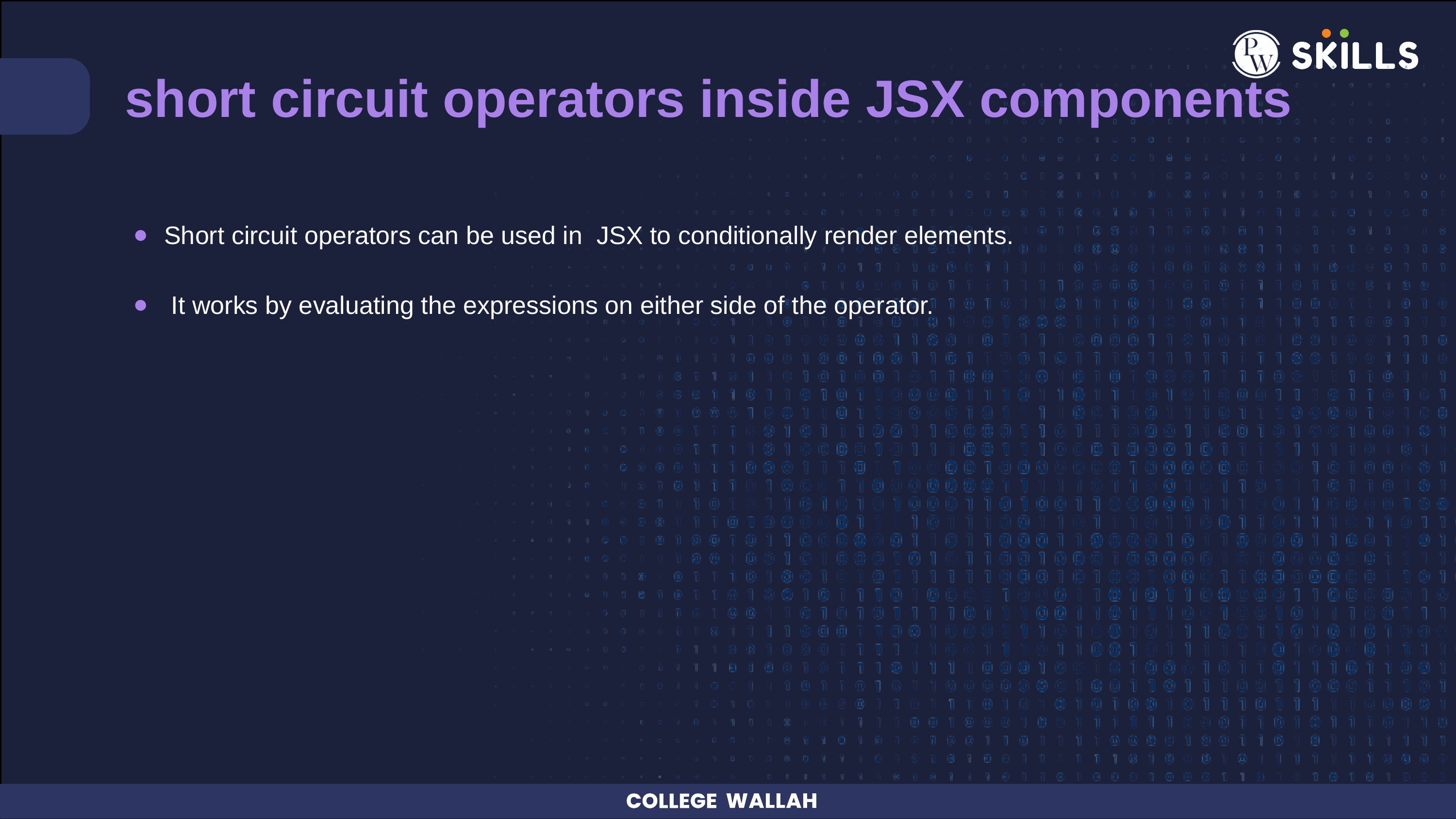

short circuit operators inside JSX components
Short circuit operators can be used in  JSX to conditionally render elements.

 It works by evaluating the expressions on either side of the operator.